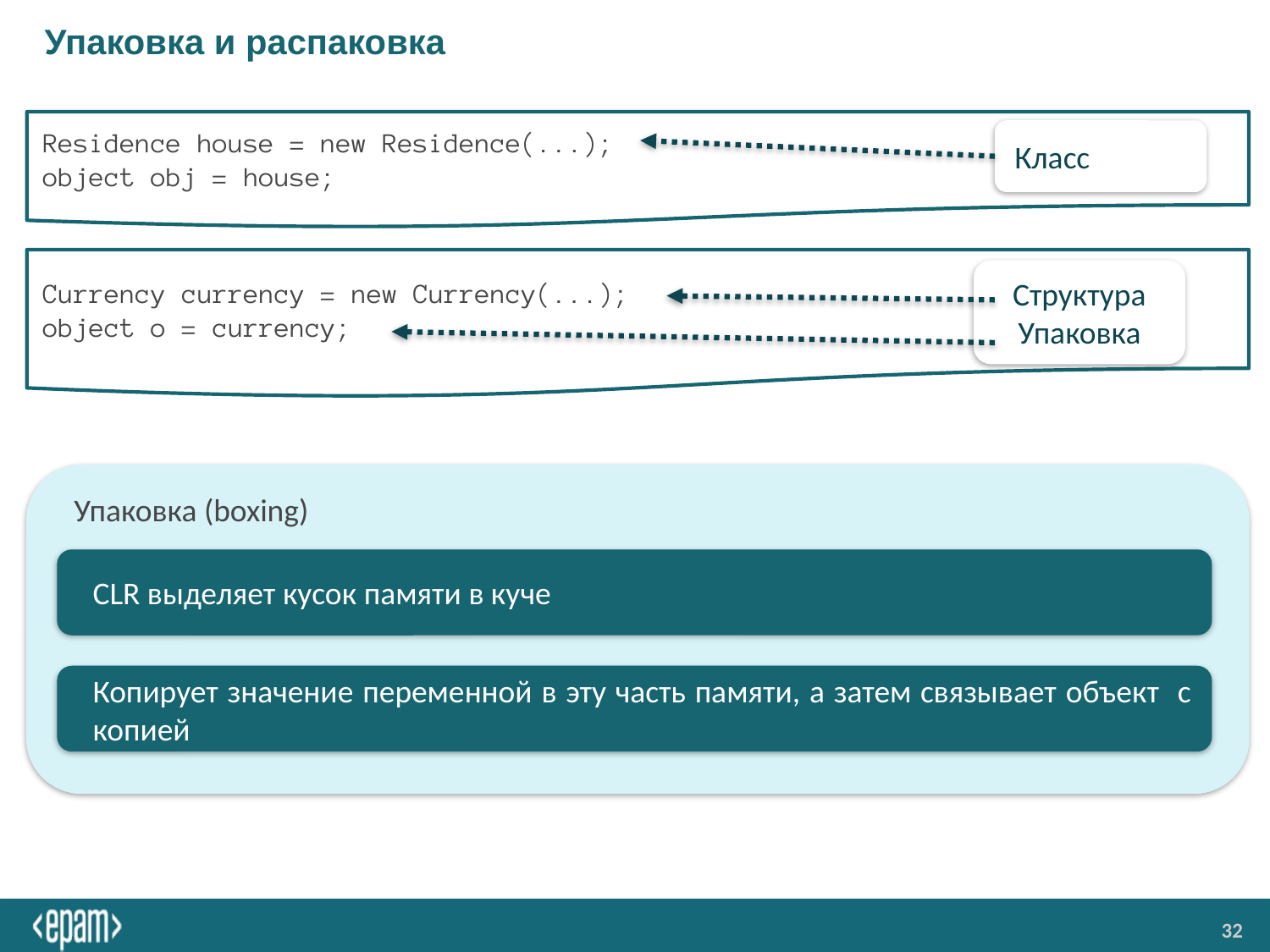

# Упаковка и распаковка
Residence house = new Residence(...);
object obj = house;
Класс
Currency currency = new Currency(...);
object o = currency;
Структура
Упаковка
Упаковка (boxing)
CLR выделяет кусок памяти в куче
Копирует значение переменной в эту часть памяти, а затем связывает объект  с копией